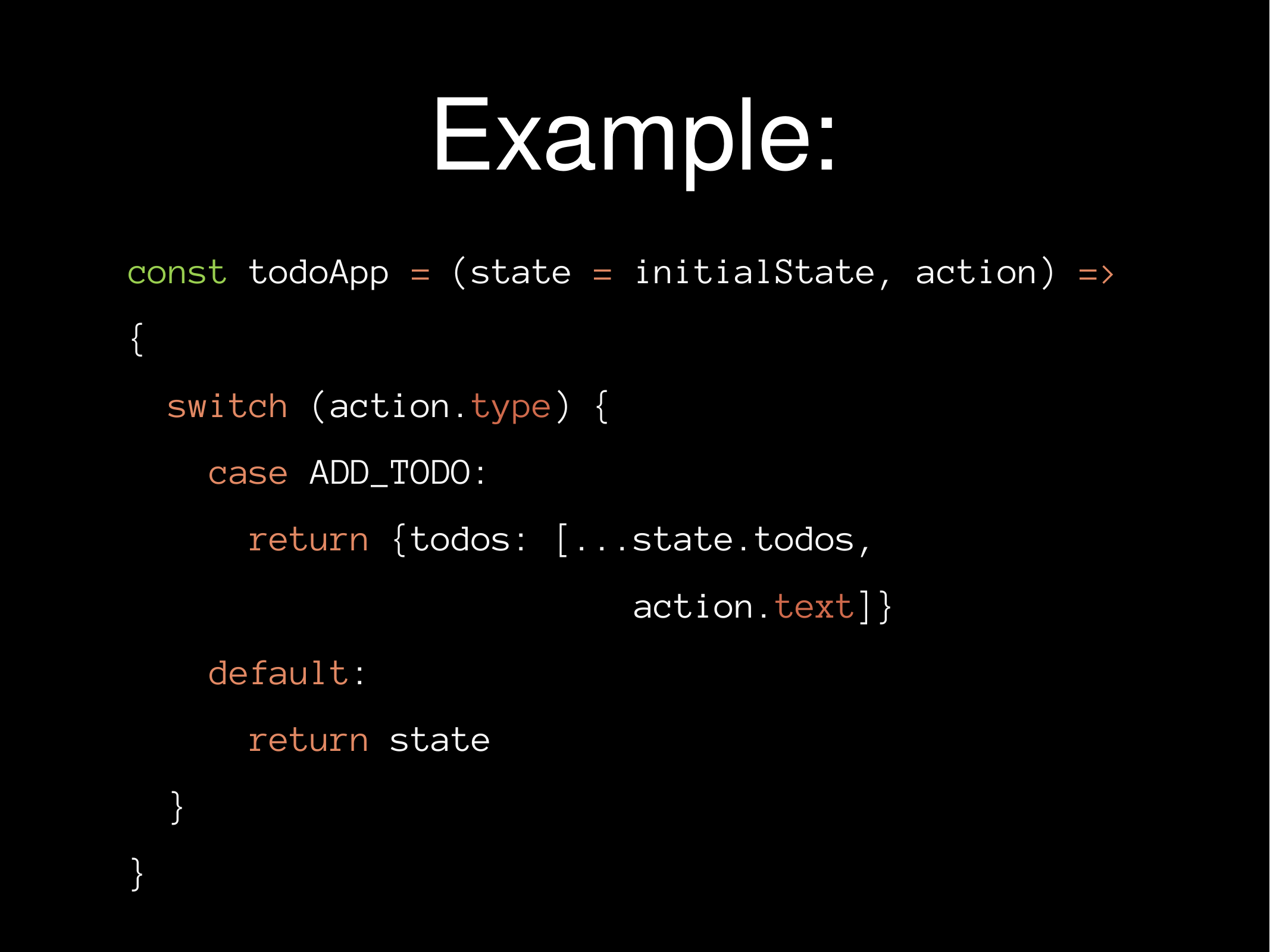

# Example:
const todoApp = (state = initialState, action) => {
  switch (action.type) {
    case ADD_TODO:
      return {todos: [...state.todos,
                         action.text]}
    default:
      return state
  }
}